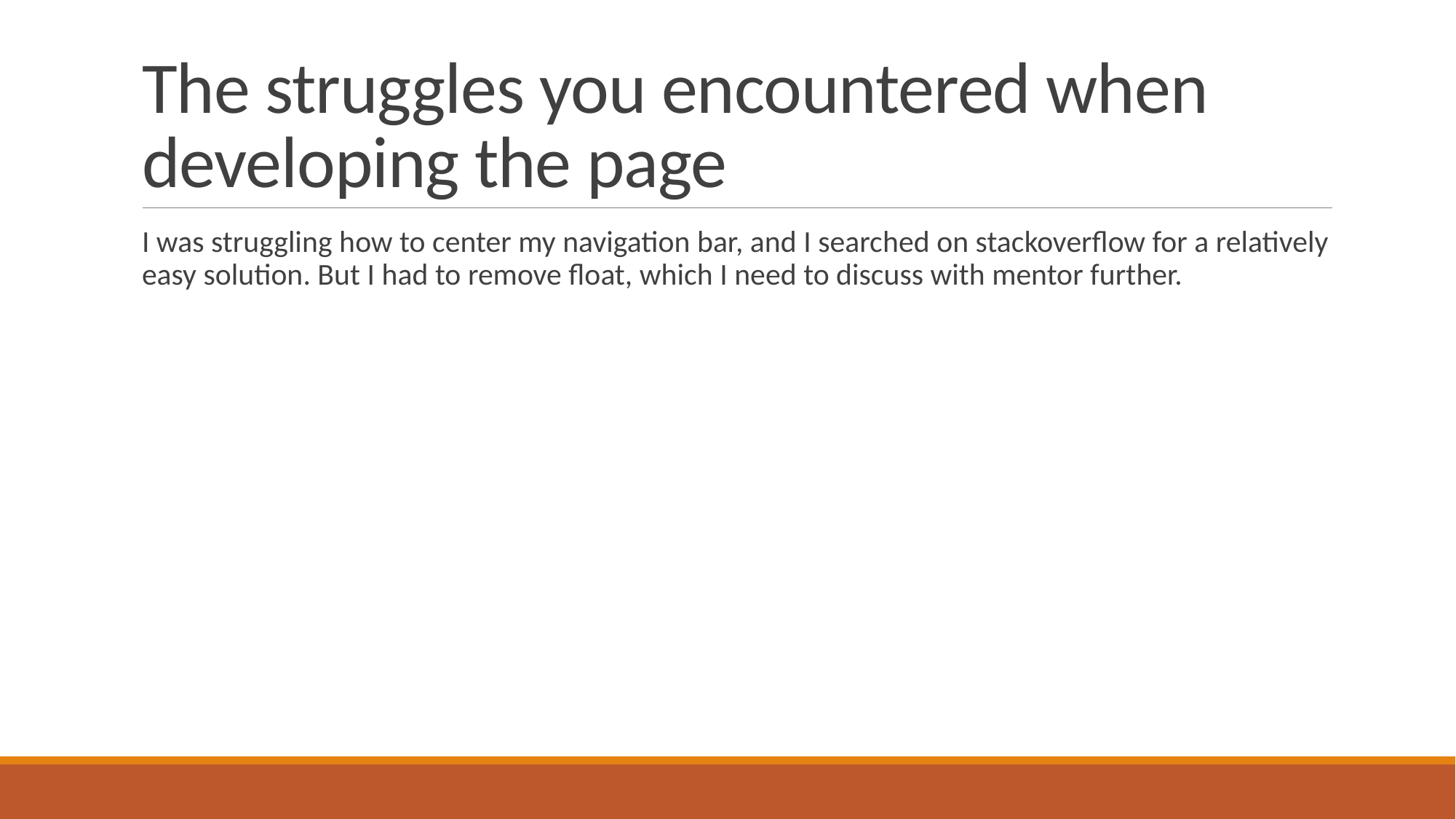

# The struggles you encountered when developing the page
I was struggling how to center my navigation bar, and I searched on stackoverflow for a relatively easy solution. But I had to remove float, which I need to discuss with mentor further.